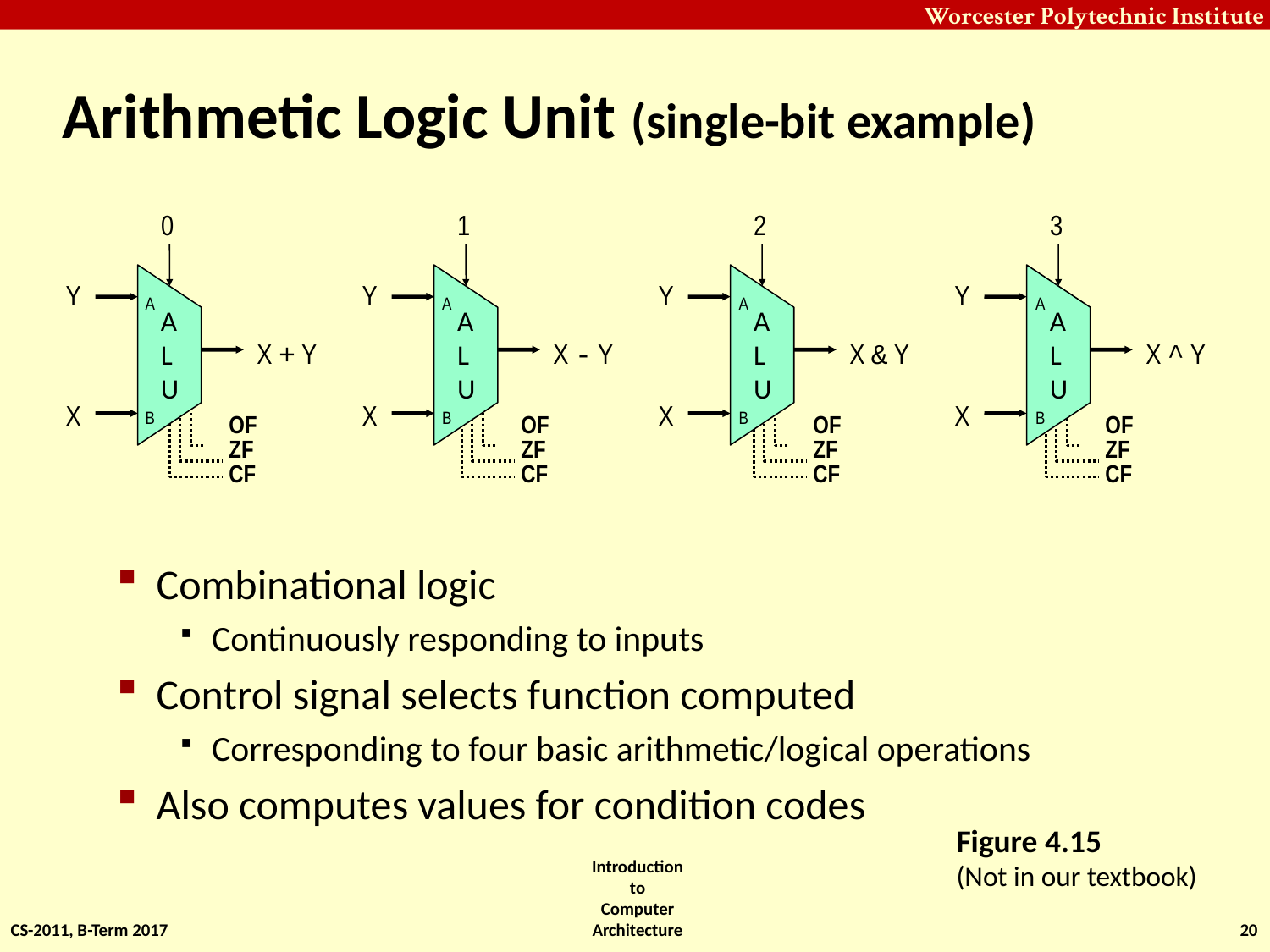

# Arithmetic Logic Unit (single-bit example)
0

A
L
U

Y
X + Y
X
1

A
L
U

Y
X - Y
X
2

A
L
U

Y
X & Y
X
3

A
L
U

Y
X ^ Y
X
A
B
A
B
A
B
A
B

OF

ZF
CF

OF

ZF
CF

OF

ZF
CF

OF

ZF
CF
Combinational logic
Continuously responding to inputs
Control signal selects function computed
Corresponding to four basic arithmetic/logical operations
Also computes values for condition codes
Figure 4.15
(Not in our textbook)
CS-2011, B-Term 2017
Introduction to Computer Architecture
20